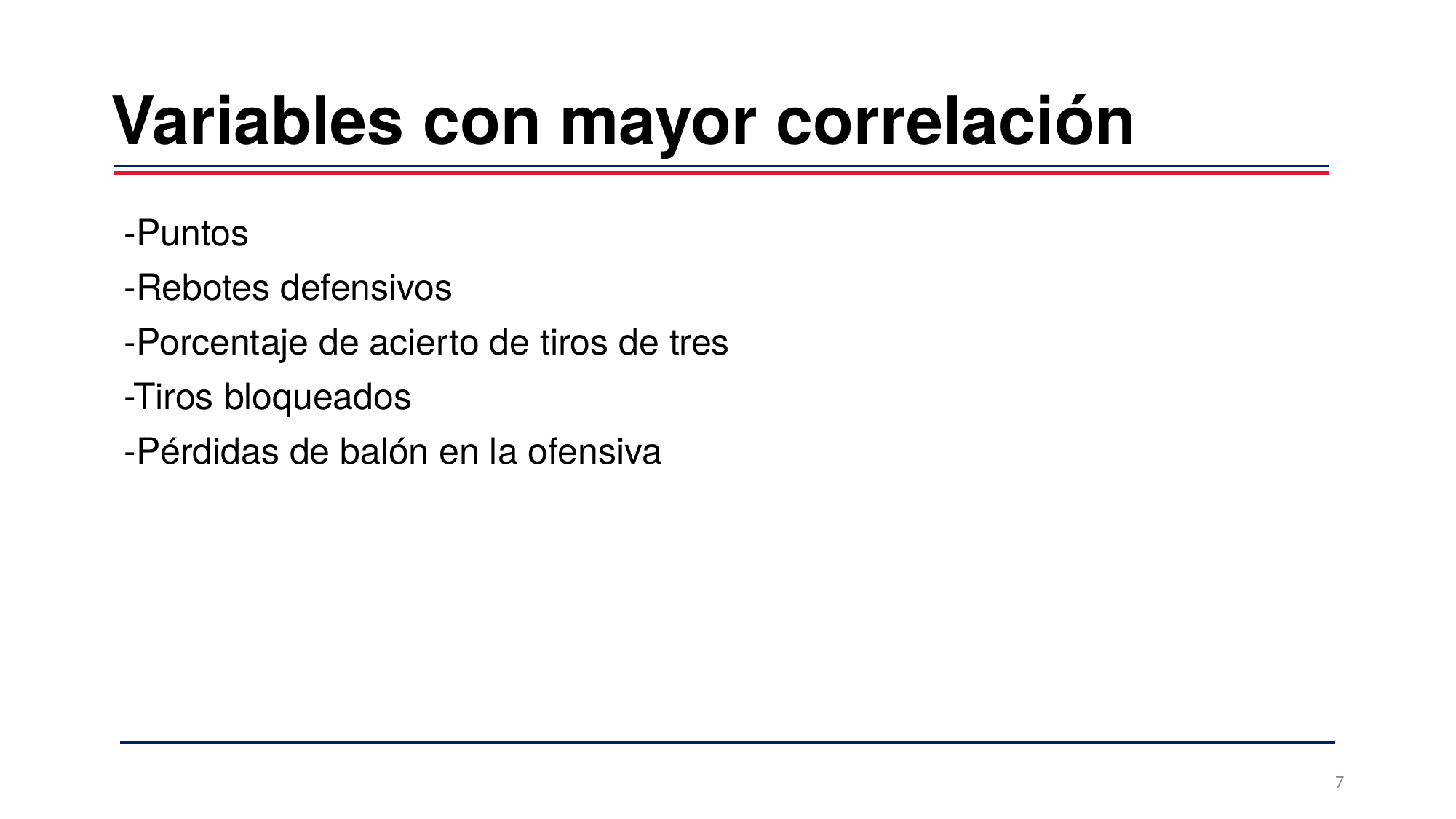

# Variables con mayor correlación
-Puntos
-Rebotes defensivos
-Porcentaje de acierto de tiros de tres
-Tiros bloqueados
-Pérdidas de balón en la ofensiva

7